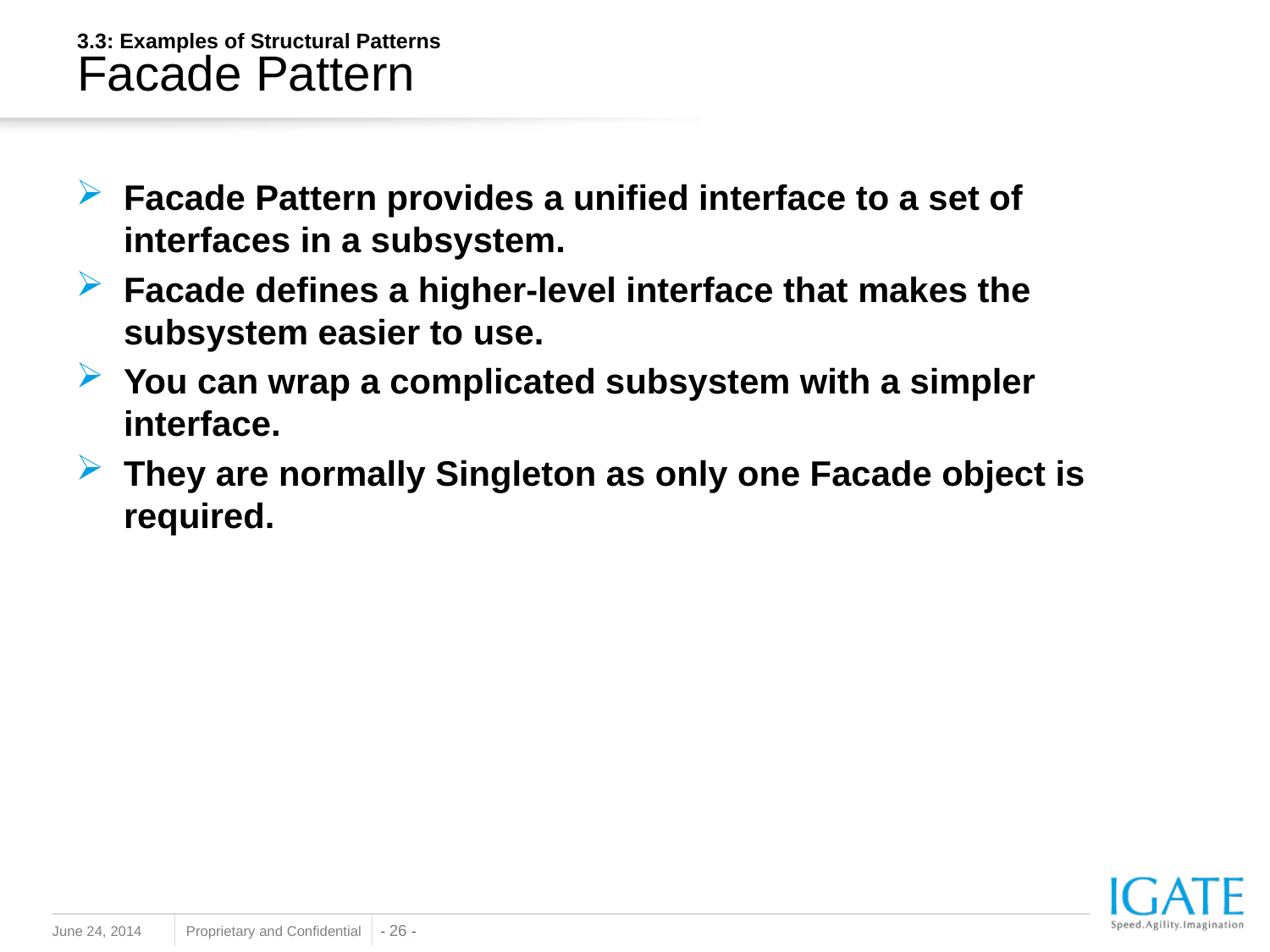

3.3: Examples of Structural Patterns
Facade Pattern
Facade Pattern provides a unified interface to a set of interfaces in a subsystem.
Facade defines a higher-level interface that makes the subsystem easier to use.
You can wrap a complicated subsystem with a simpler interface.
They are normally Singleton as only one Facade object is required.